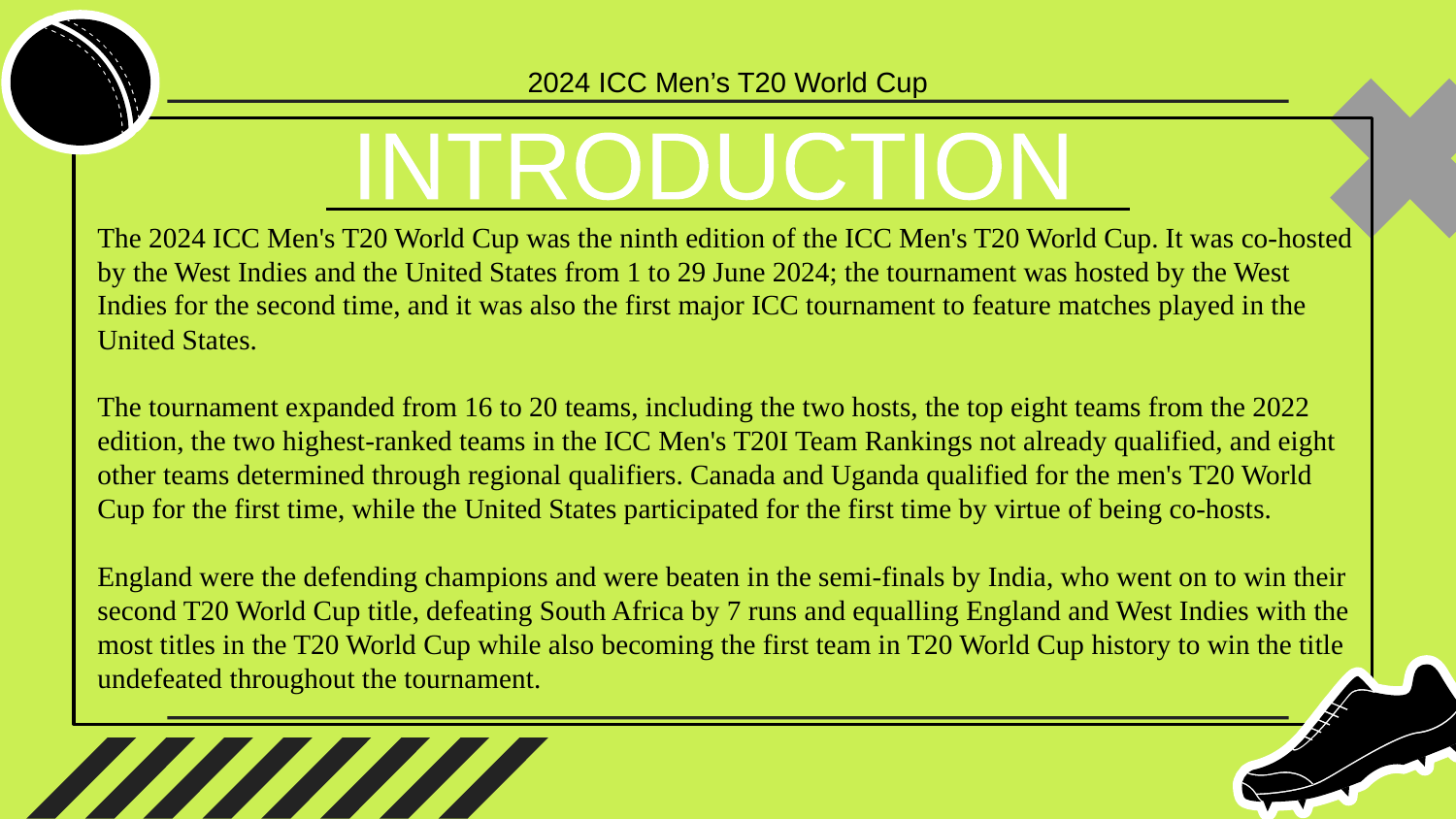

2024 ICC Men’s T20 World Cup

INTRODUCTION
The 2024 ICC Men's T20 World Cup was the ninth edition of the ICC Men's T20 World Cup. It was co-hosted by the West Indies and the United States from 1 to 29 June 2024; the tournament was hosted by the West Indies for the second time, and it was also the first major ICC tournament to feature matches played in the United States.

The tournament expanded from 16 to 20 teams, including the two hosts, the top eight teams from the 2022 edition, the two highest-ranked teams in the ICC Men's T20I Team Rankings not already qualified, and eight other teams determined through regional qualifiers. Canada and Uganda qualified for the men's T20 World Cup for the first time, while the United States participated for the first time by virtue of being co-hosts.

England were the defending champions and were beaten in the semi-finals by India, who went on to win their second T20 World Cup title, defeating South Africa by 7 runs and equalling England and West Indies with the most titles in the T20 World Cup while also becoming the first team in T20 World Cup history to win the title undefeated throughout the tournament.